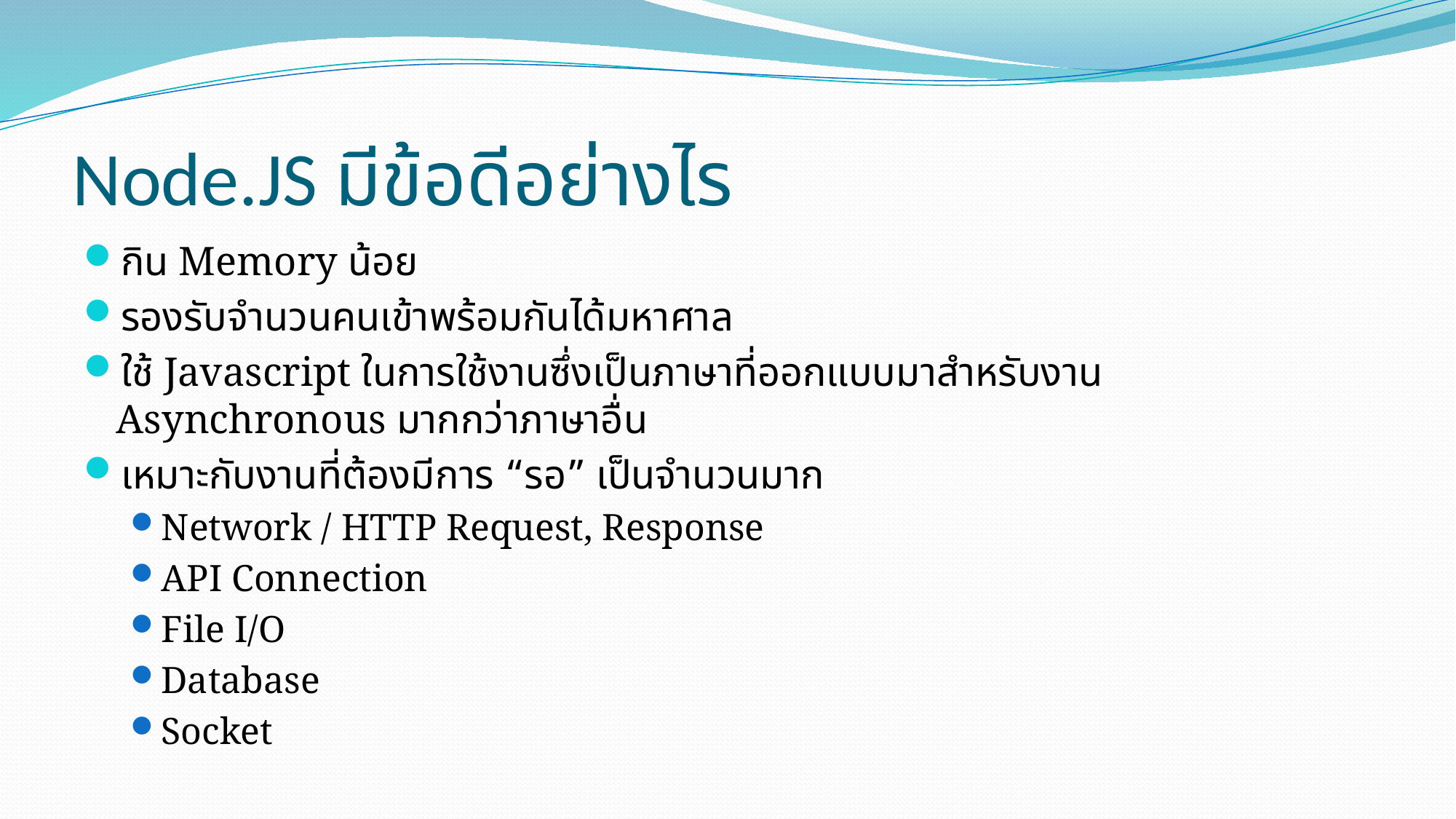

# Node.JS มีข้อดีอย่างไร
กิน Memory น้อย
รองรับจำนวนคนเข้าพร้อมกันได้มหาศาล
ใช้ Javascript ในการใช้งานซึ่งเป็นภาษาที่ออกแบบมาสำหรับงาน Asynchronous มากกว่าภาษาอื่น
เหมาะกับงานที่ต้องมีการ “รอ” เป็นจำนวนมาก
Network / HTTP Request, Response
API Connection
File I/O
Database
Socket